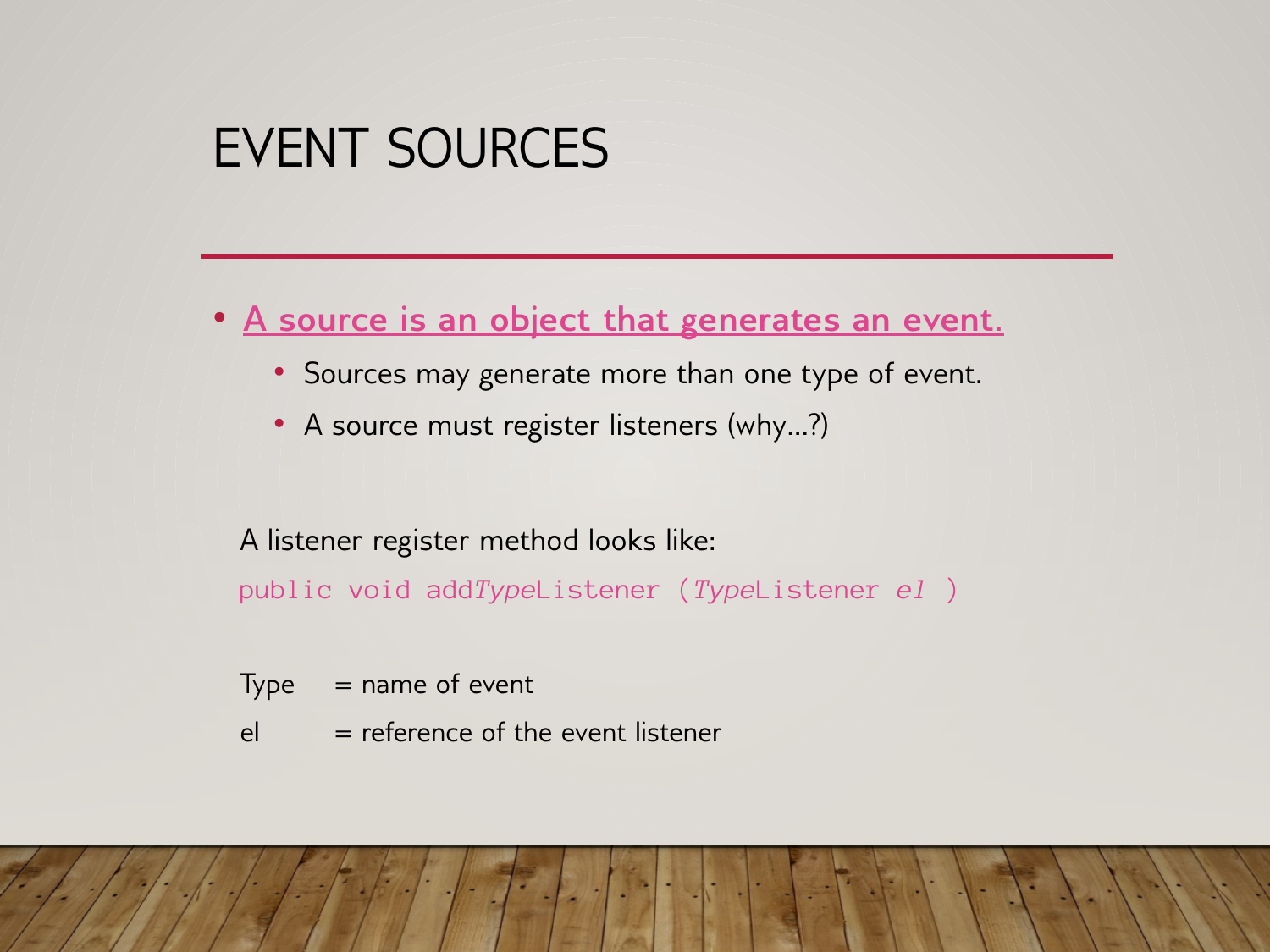

# Event Sources
A source is an object that generates an event.
Sources may generate more than one type of event.
A source must register listeners (why…?)

A listener register method looks like:
public void addTypeListener (TypeListener el )

Type 	= name of event
el 	= reference of the event listener